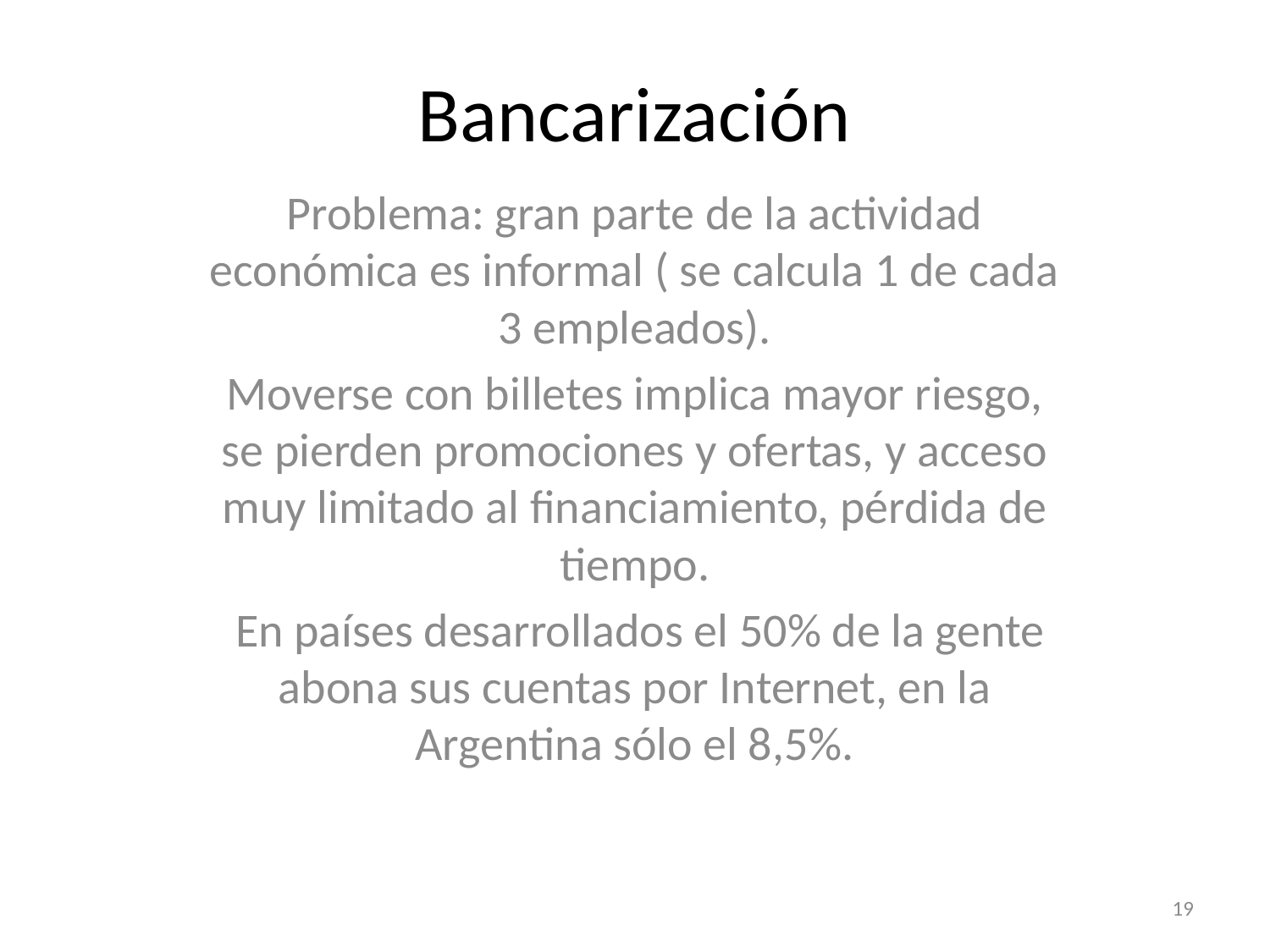

# Bancarización
Problema: gran parte de la actividad económica es informal ( se calcula 1 de cada 3 empleados).
Moverse con billetes implica mayor riesgo, se pierden promociones y ofertas, y acceso muy limitado al financiamiento, pérdida de tiempo.
 En países desarrollados el 50% de la gente abona sus cuentas por Internet, en la Argentina sólo el 8,5%.
19